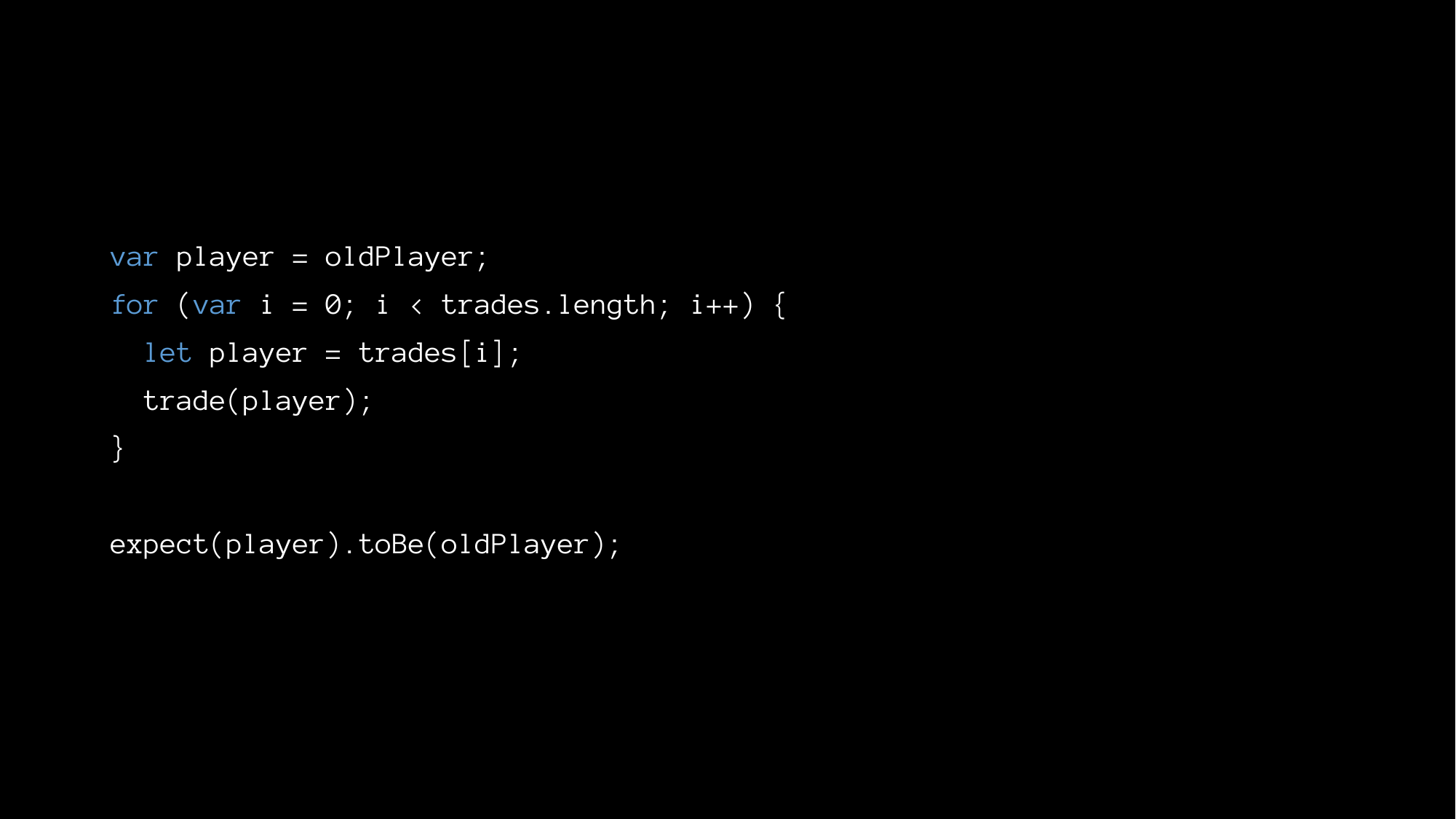

var player = oldPlayer;
for (var i = 0; i < trades.length; i++) {
  let player = trades[i];
  trade(player);
}

expect(player).toBe(oldPlayer);